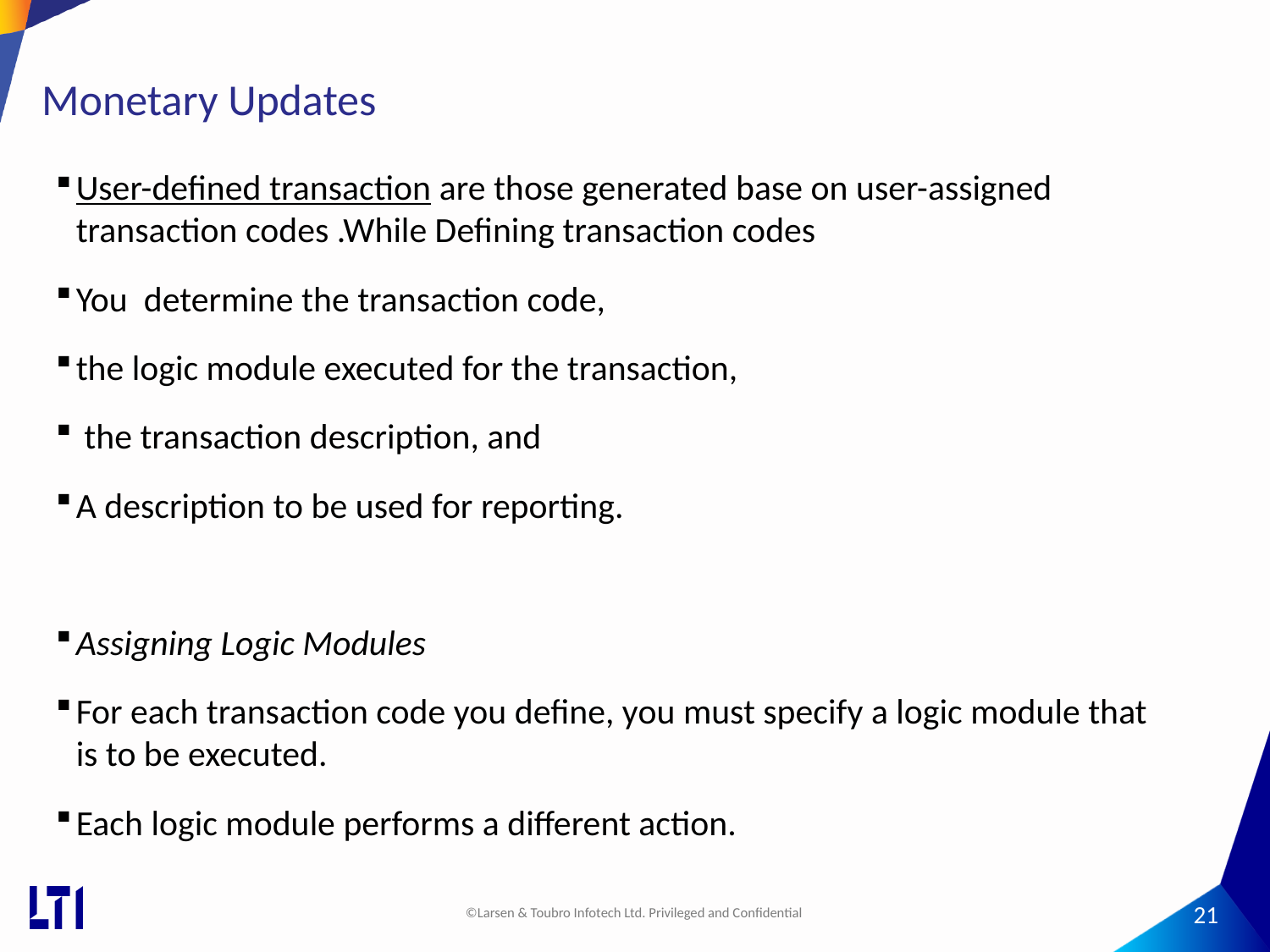

# Monetary Updates
User-defined transaction are those generated base on user-assigned transaction codes .While Defining transaction codes
You  determine the transaction code,
the logic module executed for the transaction,
 the transaction description, and
A description to be used for reporting.

Assigning Logic Modules
For each transaction code you define, you must specify a logic module that is to be executed.
Each logic module performs a different action.